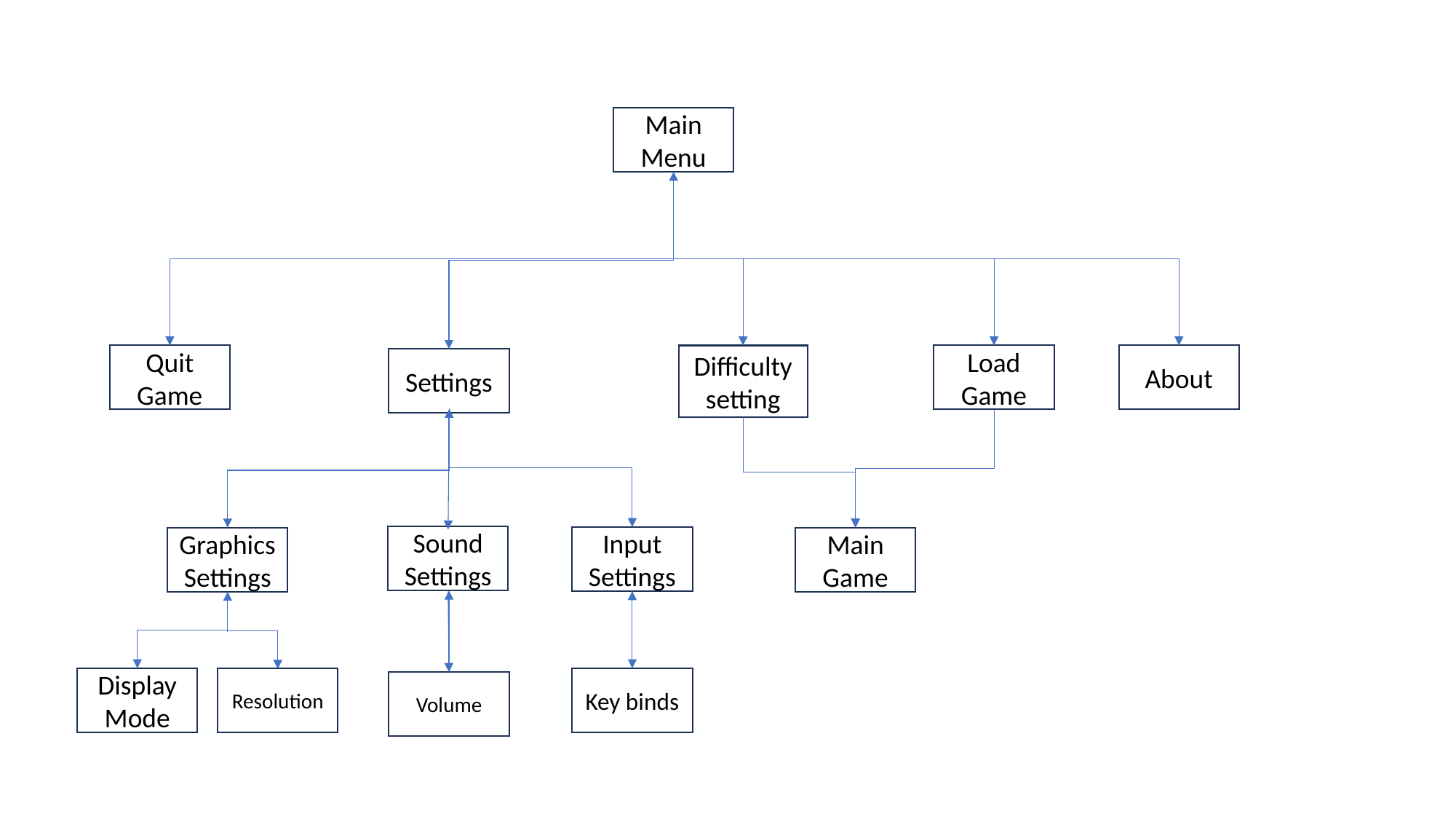

Main Menu
Quit Game
Difficulty setting
Load Game
About
Settings
Sound Settings
Input Settings
Graphics Settings
Main Game
Display Mode
Key binds
Resolution
Volume